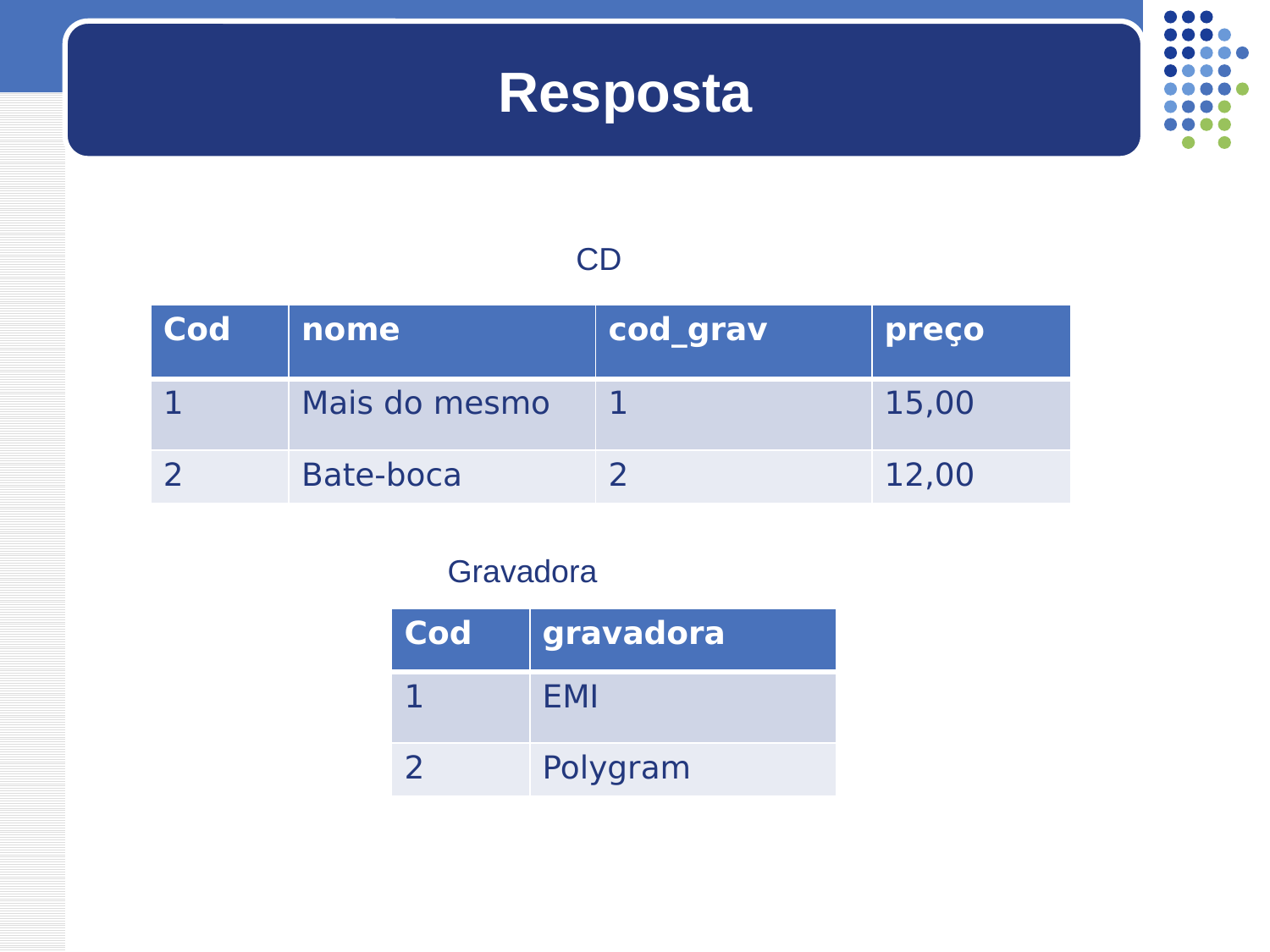

# Resposta
CD
| Cod | nome | cod\_grav | preço |
| --- | --- | --- | --- |
| 1 | Mais do mesmo | 1 | 15,00 |
| 2 | Bate-boca | 2 | 12,00 |
Gravadora
| Cod | gravadora |
| --- | --- |
| 1 | EMI |
| 2 | Polygram |